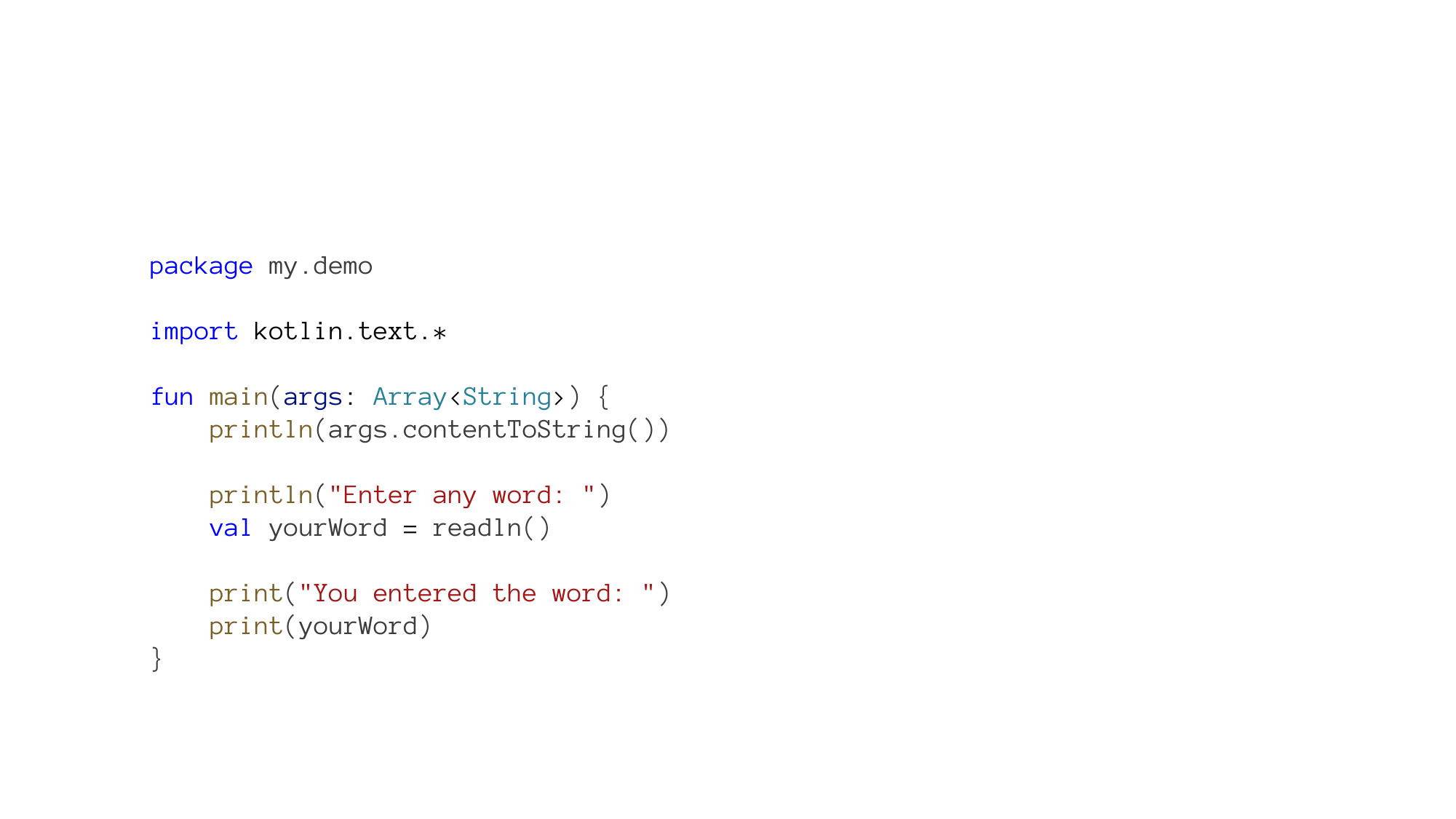

package my.demo
import kotlin.text.*
fun main(args: Array<String>) {
    println(args.contentToString())
    println("Enter any word: ")
    val yourWord = readln()
    print("You entered the word: ")
    print(yourWord)
}